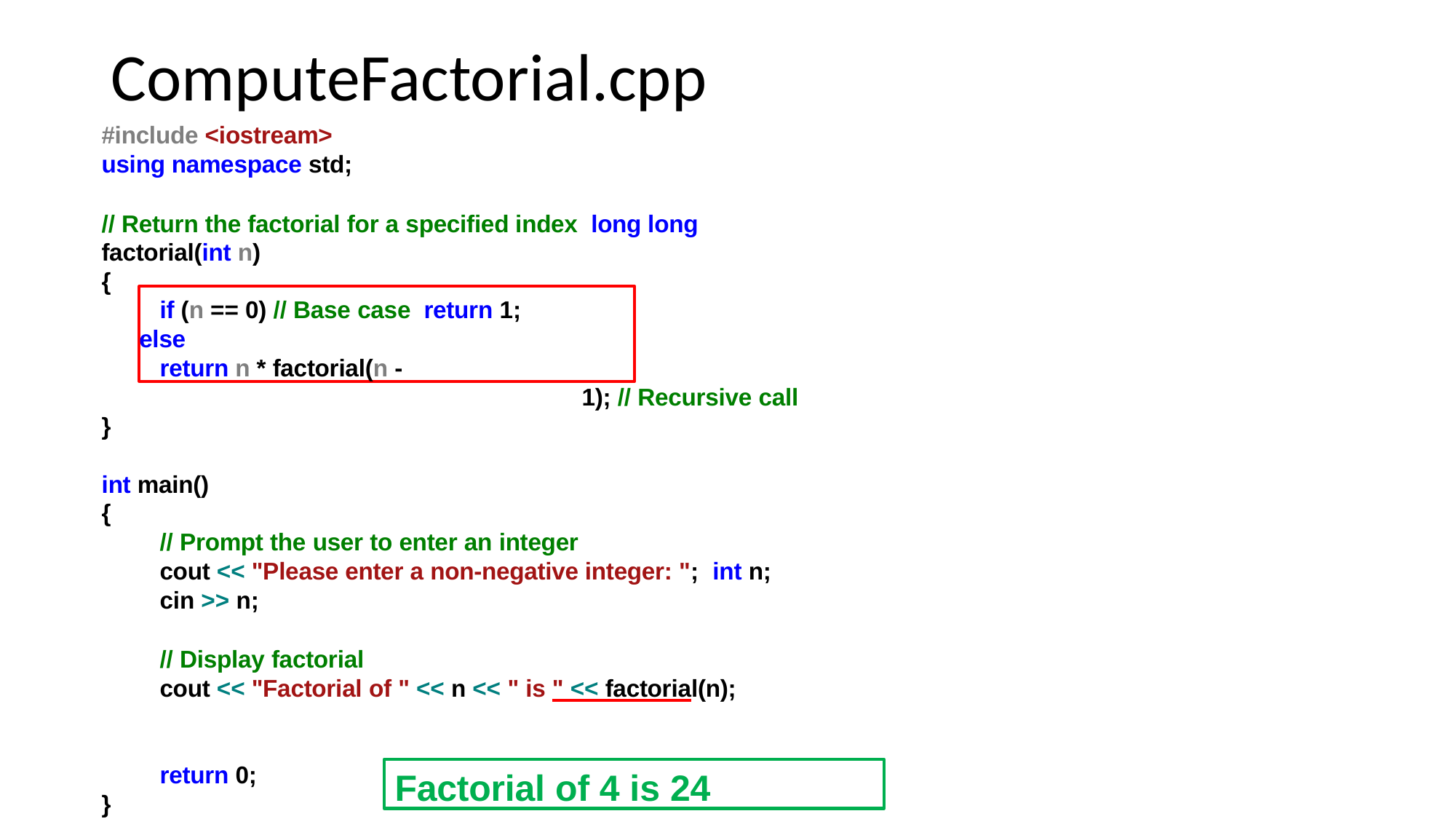

# ComputeFactorial.cpp
#include <iostream>  using namespace std;

// Return the factorial for a specified index  long long factorial(int n)
{
if (n == 0) // Base case  return 1;
else
return n * factorial(n -
1); // Recursive call
}
int main()
{
// Prompt the user to enter an integer
cout << "Please enter a non-negative integer: ";  int n;
cin >> n;

// Display factorial
cout << "Factorial of " << n << " is " << factorial(n);
return 0;
Factorial of 4 is 24
}